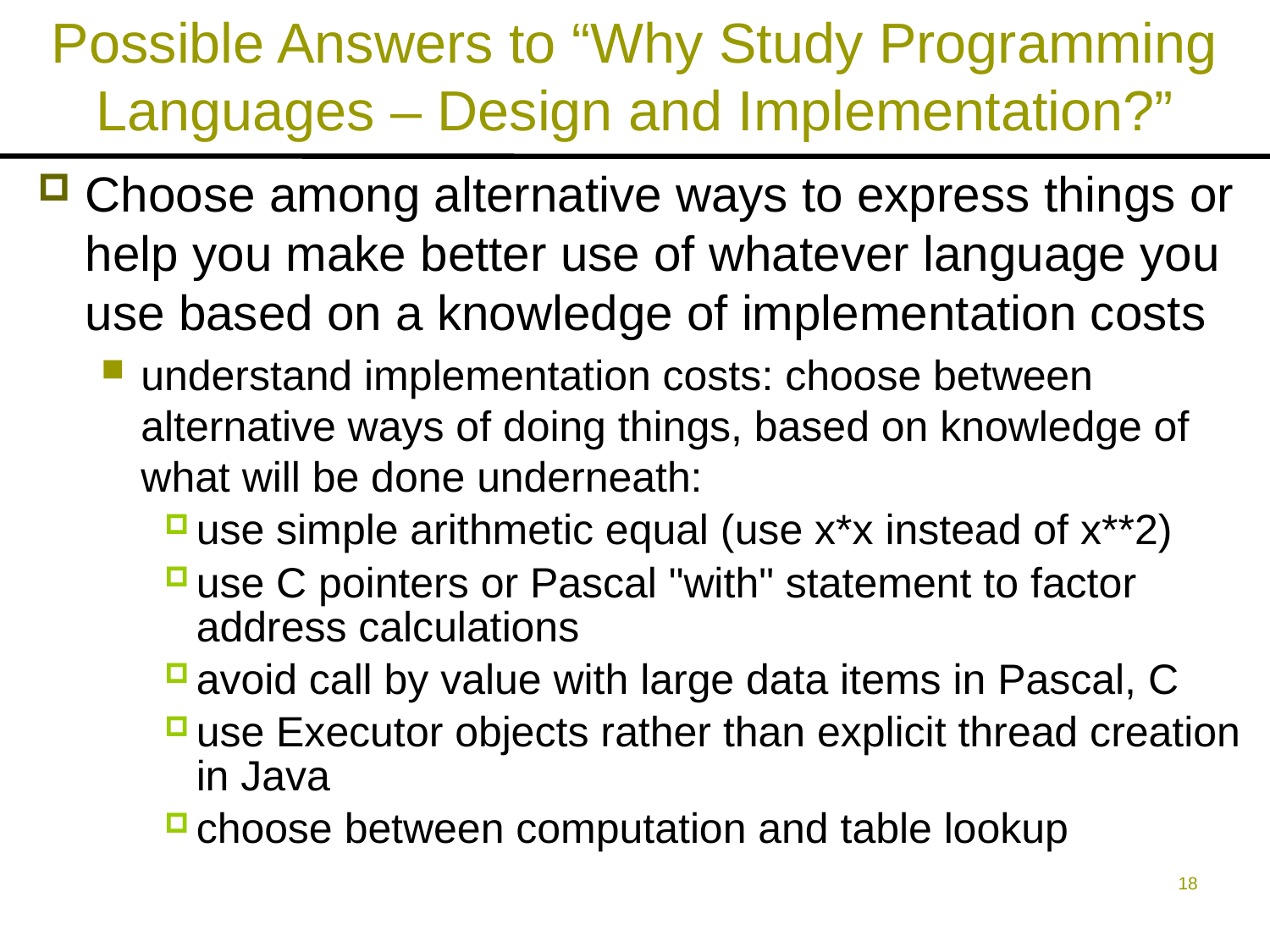

Possible Answers to “Why Study Programming Languages – Design and Implementation?”
Choose among alternative ways to express things or help you make better use of whatever language you use based on a knowledge of implementation costs
understand implementation costs: choose between alternative ways of doing things, based on knowledge of what will be done underneath:
use simple arithmetic equal (use x*x instead of x**2)
use C pointers or Pascal "with" statement to factor address calculations
avoid call by value with large data items in Pascal, C
use Executor objects rather than explicit thread creation in Java
choose between computation and table lookup
18